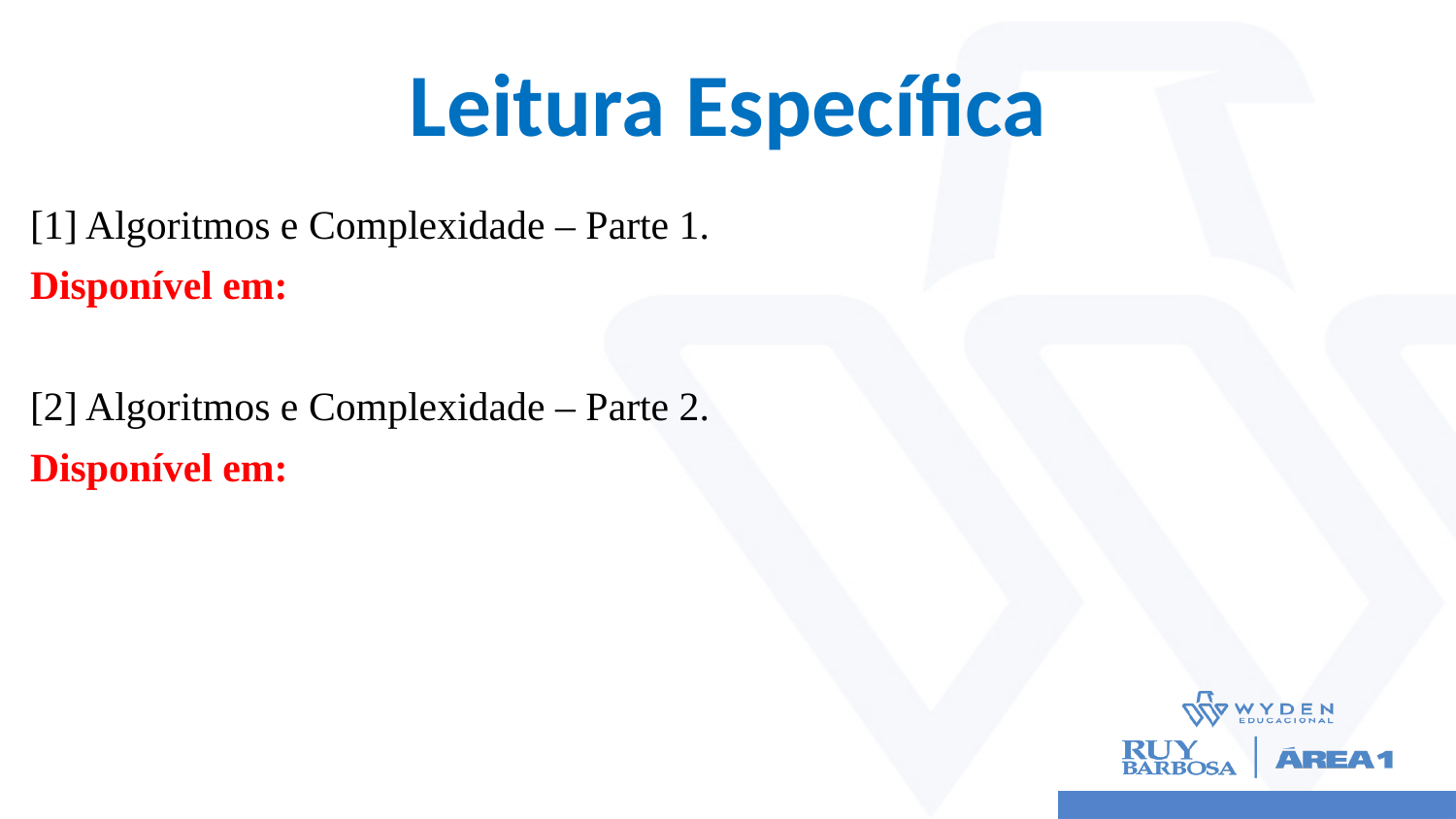

# Leitura Específica
[1] Algoritmos e Complexidade – Parte 1.
Disponível em:

[2] Algoritmos e Complexidade – Parte 2.
Disponível em: